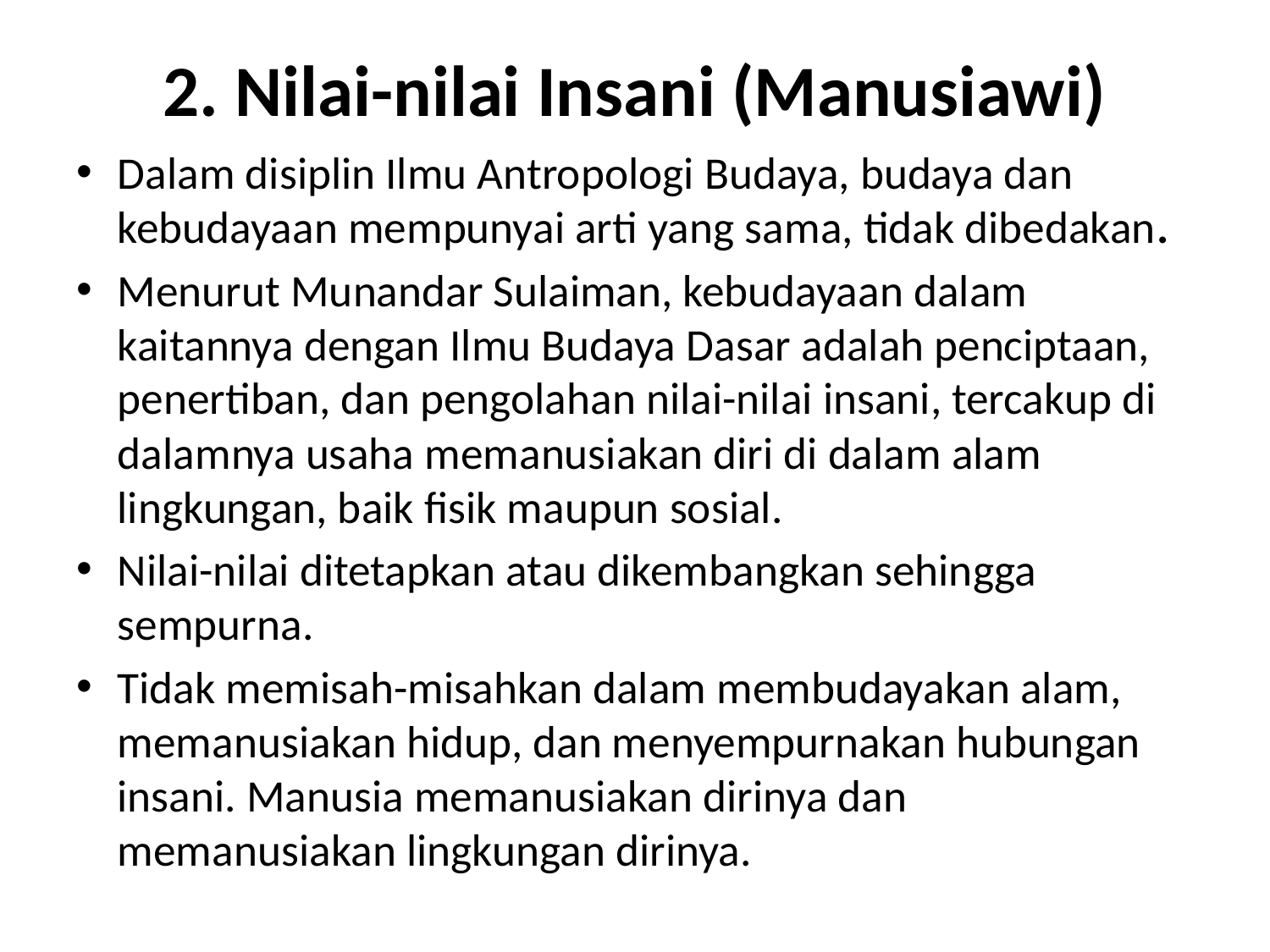

# 2. Nilai-nilai Insani (Manusiawi)
Dalam disiplin Ilmu Antropologi Budaya, budaya dan kebudayaan mempunyai arti yang sama, tidak dibedakan.
Menurut Munandar Sulaiman, kebudayaan dalam kaitannya dengan Ilmu Budaya Dasar adalah penciptaan, penertiban, dan pengolahan nilai-nilai insani, tercakup di dalamnya usaha memanusiakan diri di dalam alam lingkungan, baik fisik maupun sosial.
Nilai-nilai ditetapkan atau dikembangkan sehingga sempurna.
Tidak memisah-misahkan dalam membudayakan alam, memanusiakan hidup, dan menyempurnakan hubungan insani. Manusia memanusiakan dirinya dan memanusiakan lingkungan dirinya.